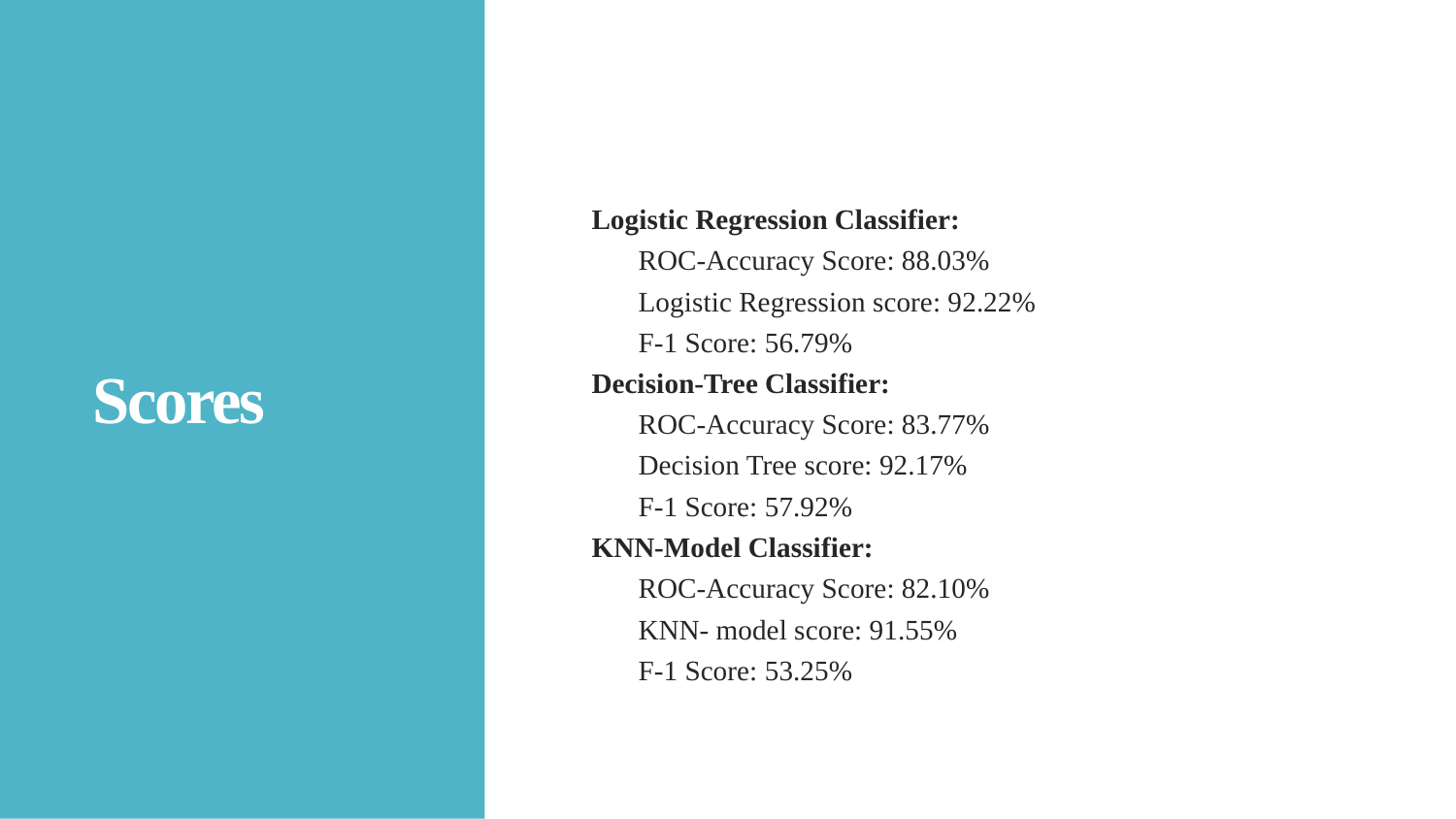

# Scores

Logistic Regression Classifier:
ROC-Accuracy Score: 88.03%
Logistic Regression score: 92.22%
F-1 Score: 56.79%
Decision-Tree Classifier:
ROC-Accuracy Score: 83.77%
Decision Tree score: 92.17%
F-1 Score: 57.92%
KNN-Model Classifier:
ROC-Accuracy Score: 82.10%
KNN- model score: 91.55%
F-1 Score: 53.25%